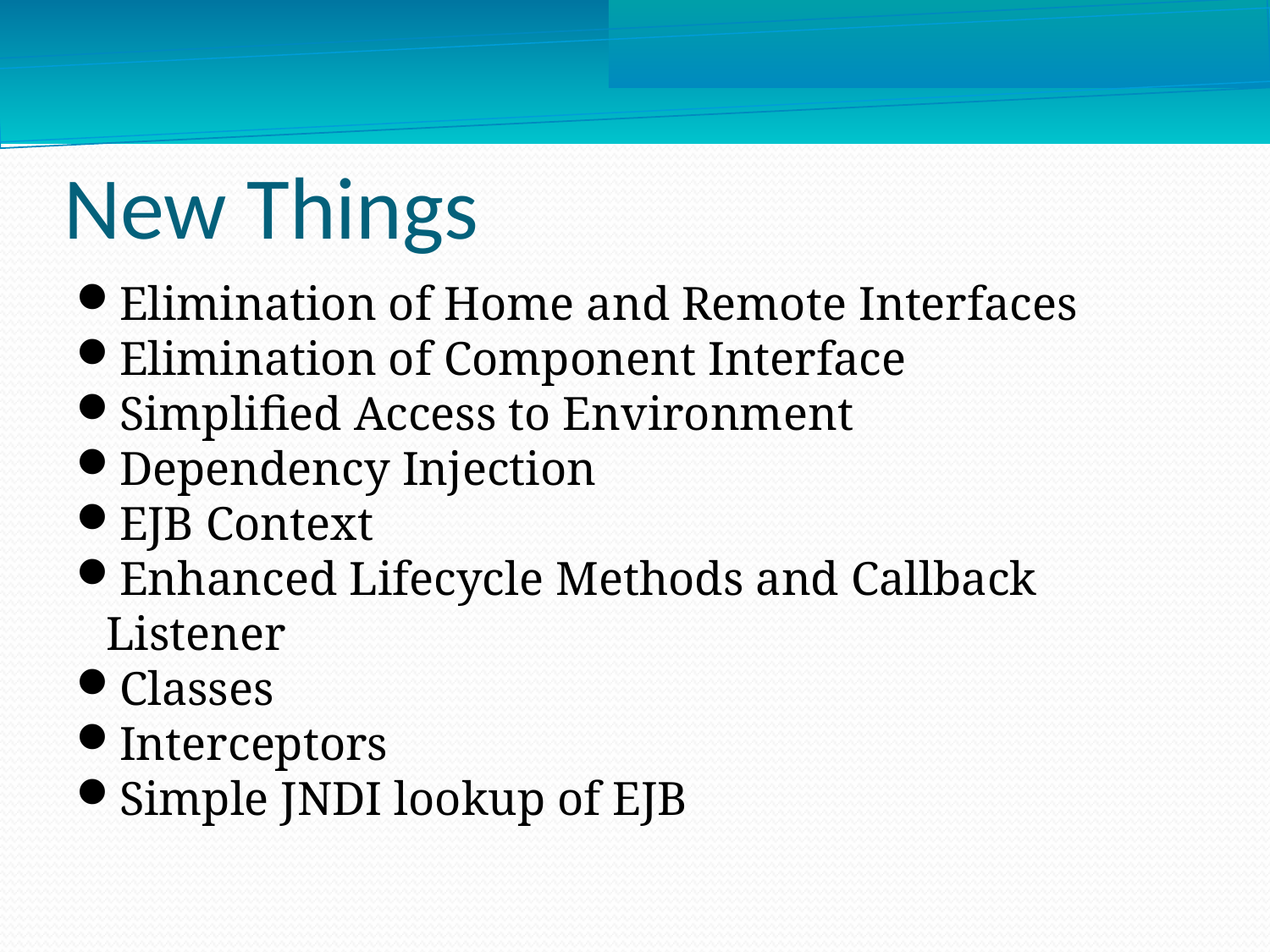

New Things
Elimination of Home and Remote Interfaces
Elimination of Component Interface
Simplified Access to Environment
Dependency Injection
EJB Context
Enhanced Lifecycle Methods and Callback Listener
Classes
Interceptors
Simple JNDI lookup of EJB